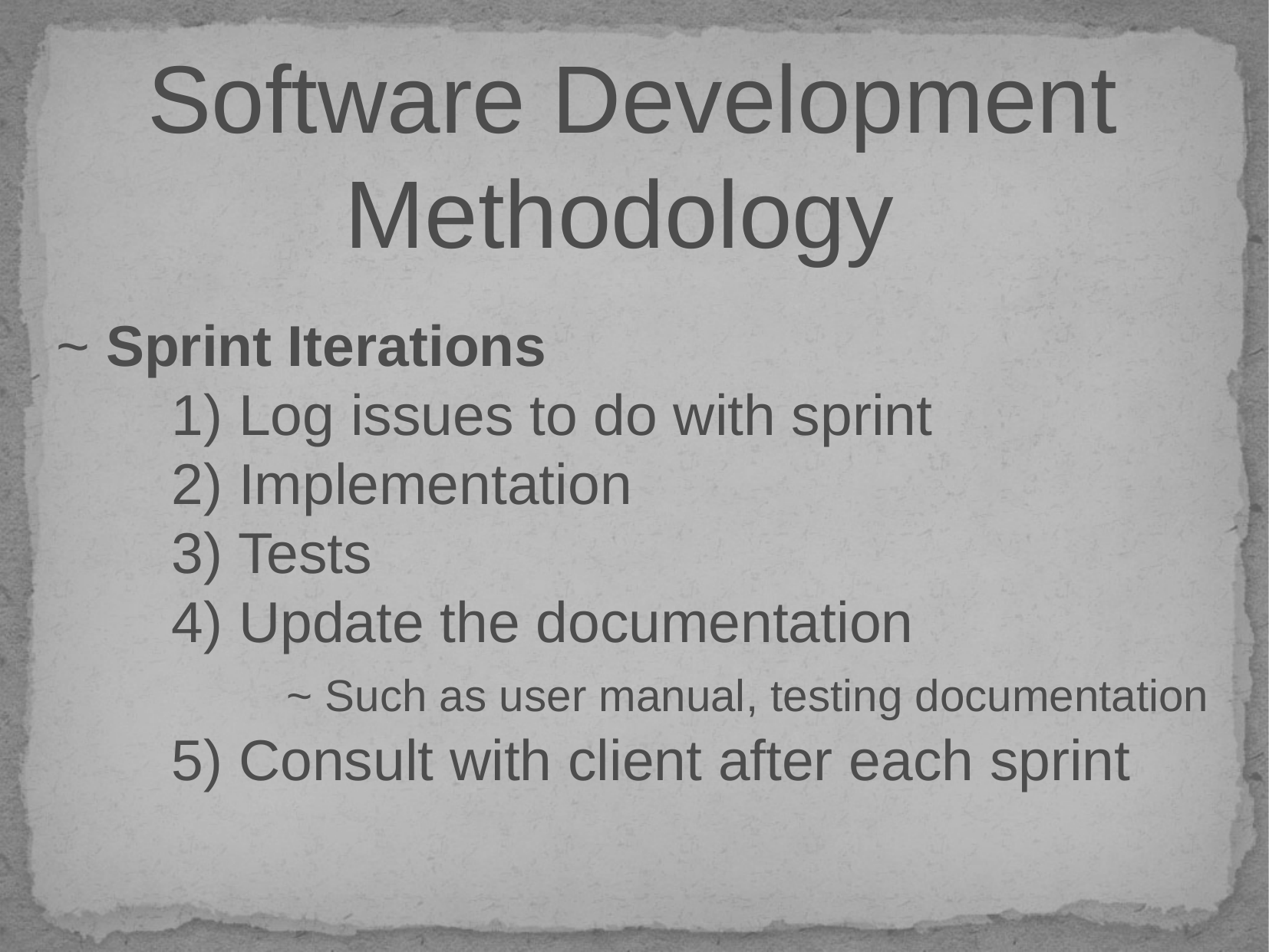

Software Development Methodology
~ Sprint Iterations
	1) Log issues to do with sprint
	2) Implementation
	3) Tests
	4) Update the documentation
		~ Such as user manual, testing documentation
	5) Consult with client after each sprint